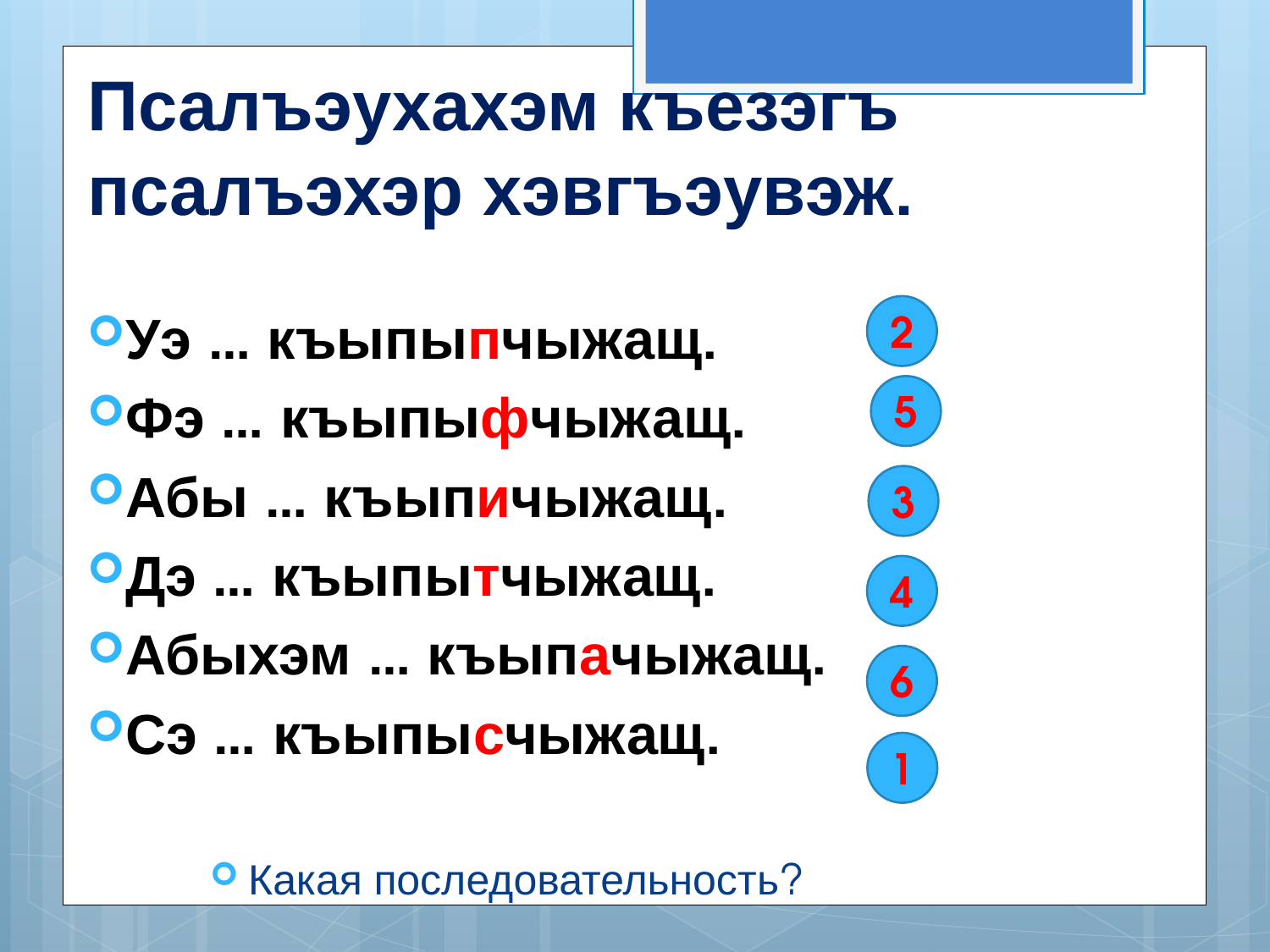

# Псалъэухахэм къезэгъ псалъэхэр хэвгъэувэж.
Уэ … къыпыпчыжащ.
Фэ … къыпыфчыжащ.
Абы … къыпичыжащ.
Дэ … къыпытчыжащ.
Абыхэм … къыпачыжащ.
Сэ … къыпысчыжащ.

2
5
3
4
6
1
Какая последовательность?